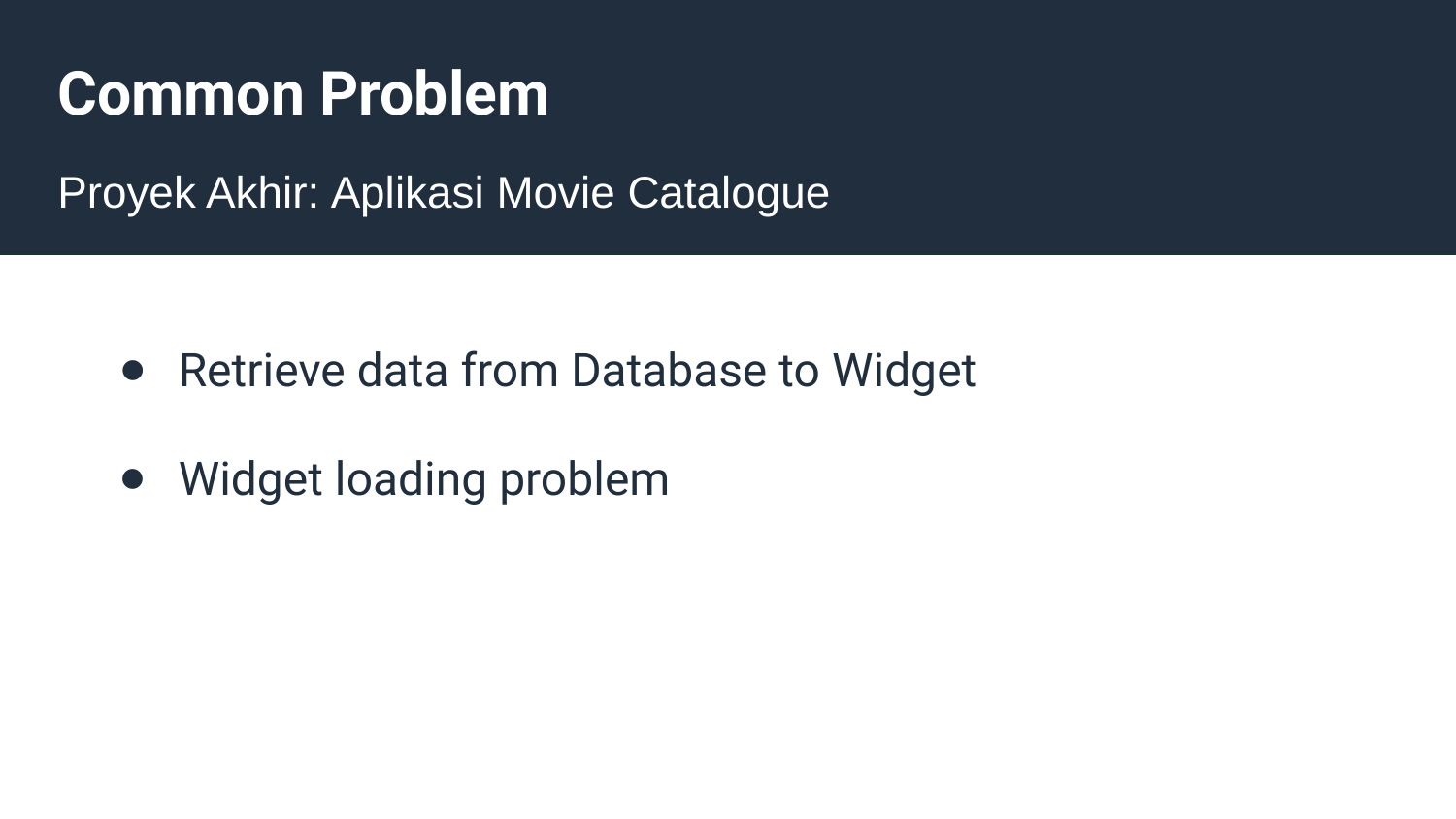

Common Problem

Proyek Akhir: Aplikasi Movie Catalogue

Retrieve data from Database to Widget
Widget loading problem